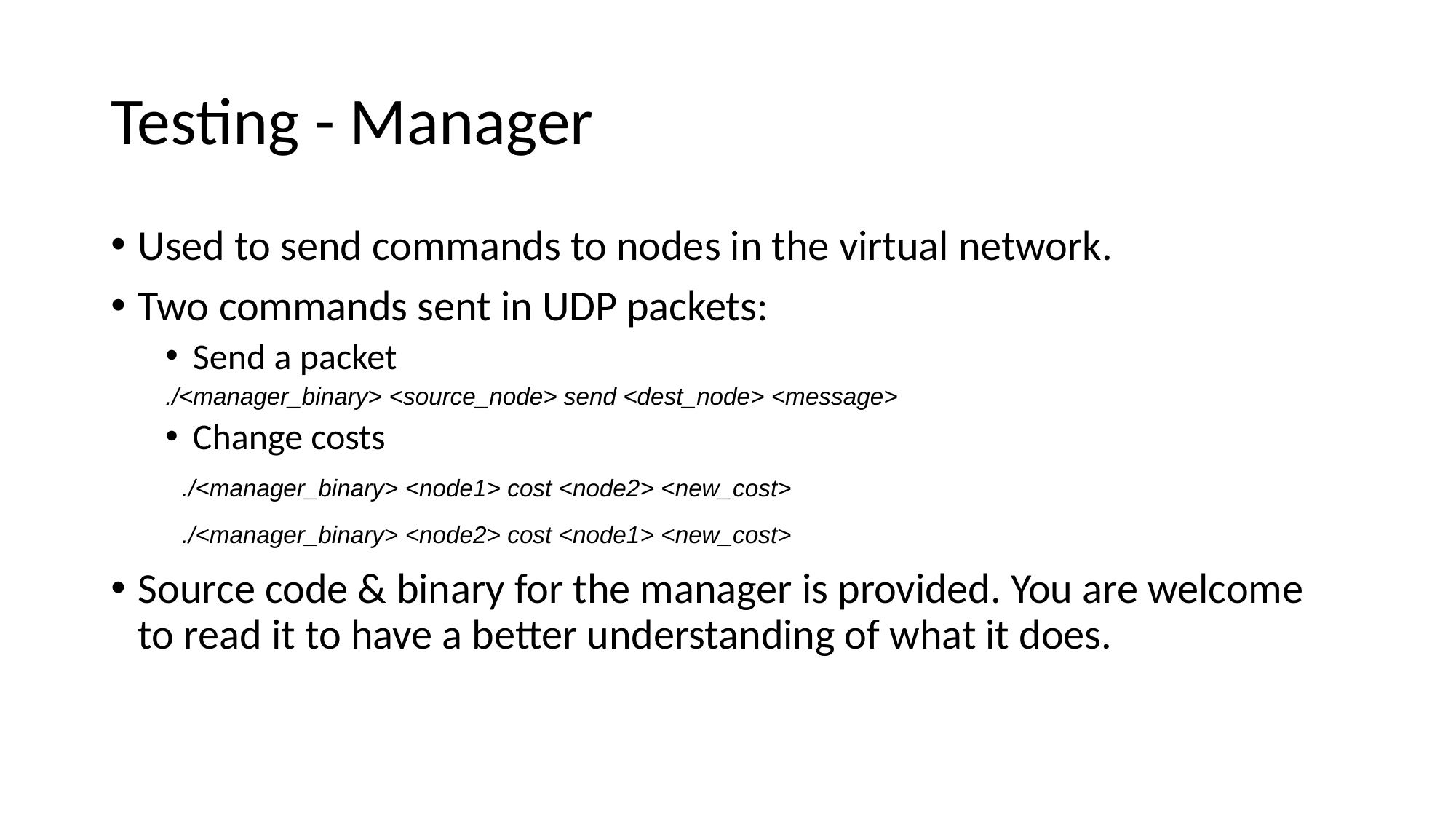

# Testing - Manager
Used to send commands to nodes in the virtual network.
Two commands sent in UDP packets:
Send a packet
./<manager_binary> <source_node> send <dest_node> <message>
Change costs
  ./<manager_binary> <node1> cost <node2> <new_cost>
  ./<manager_binary> <node2> cost <node1> <new_cost>
Source code & binary for the manager is provided. You are welcome to read it to have a better understanding of what it does.